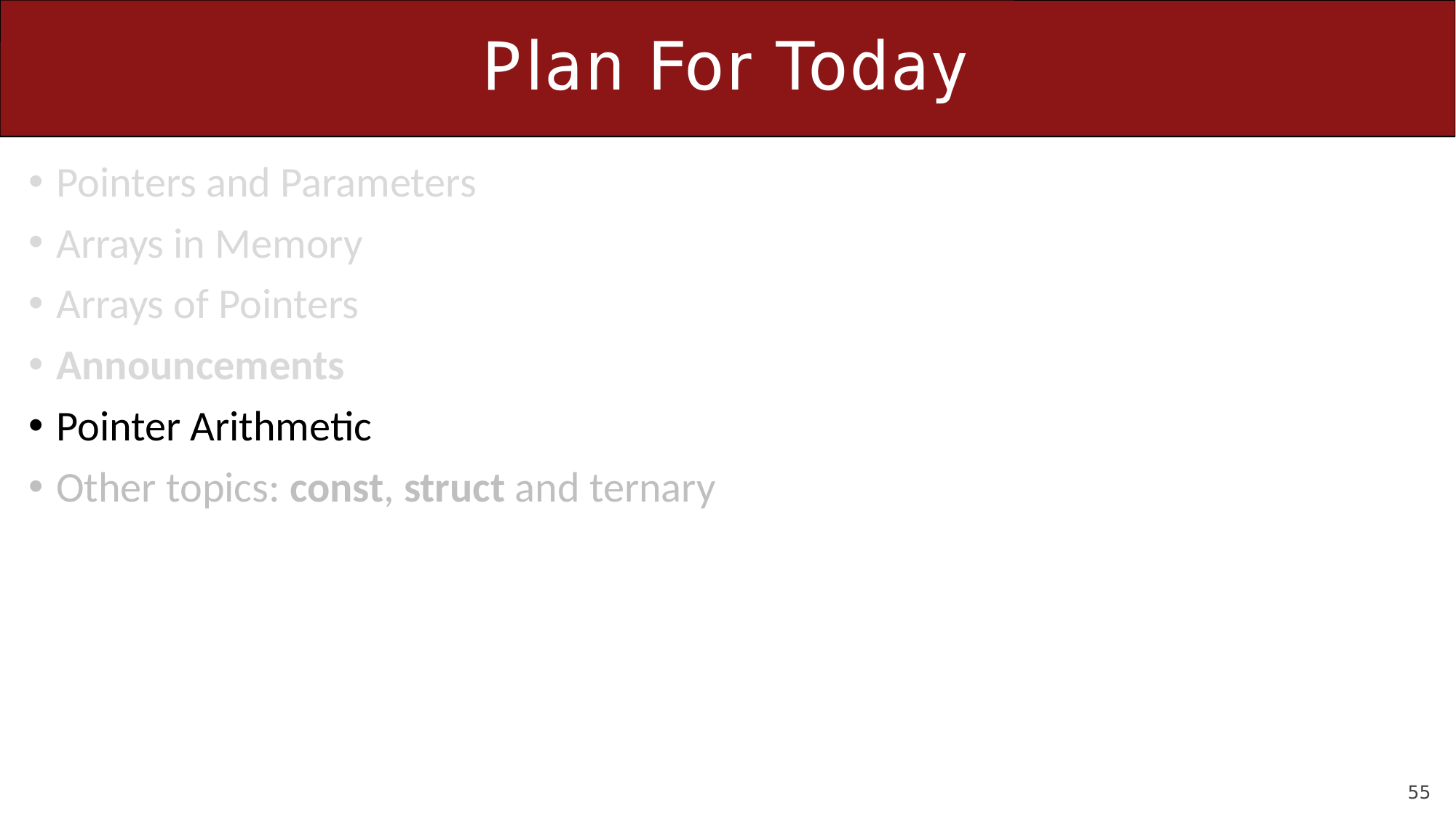

# Plan For Today
Pointers and Parameters
Arrays in Memory
Arrays of Pointers
Announcements
Pointer Arithmetic
Other topics: const, struct and ternary